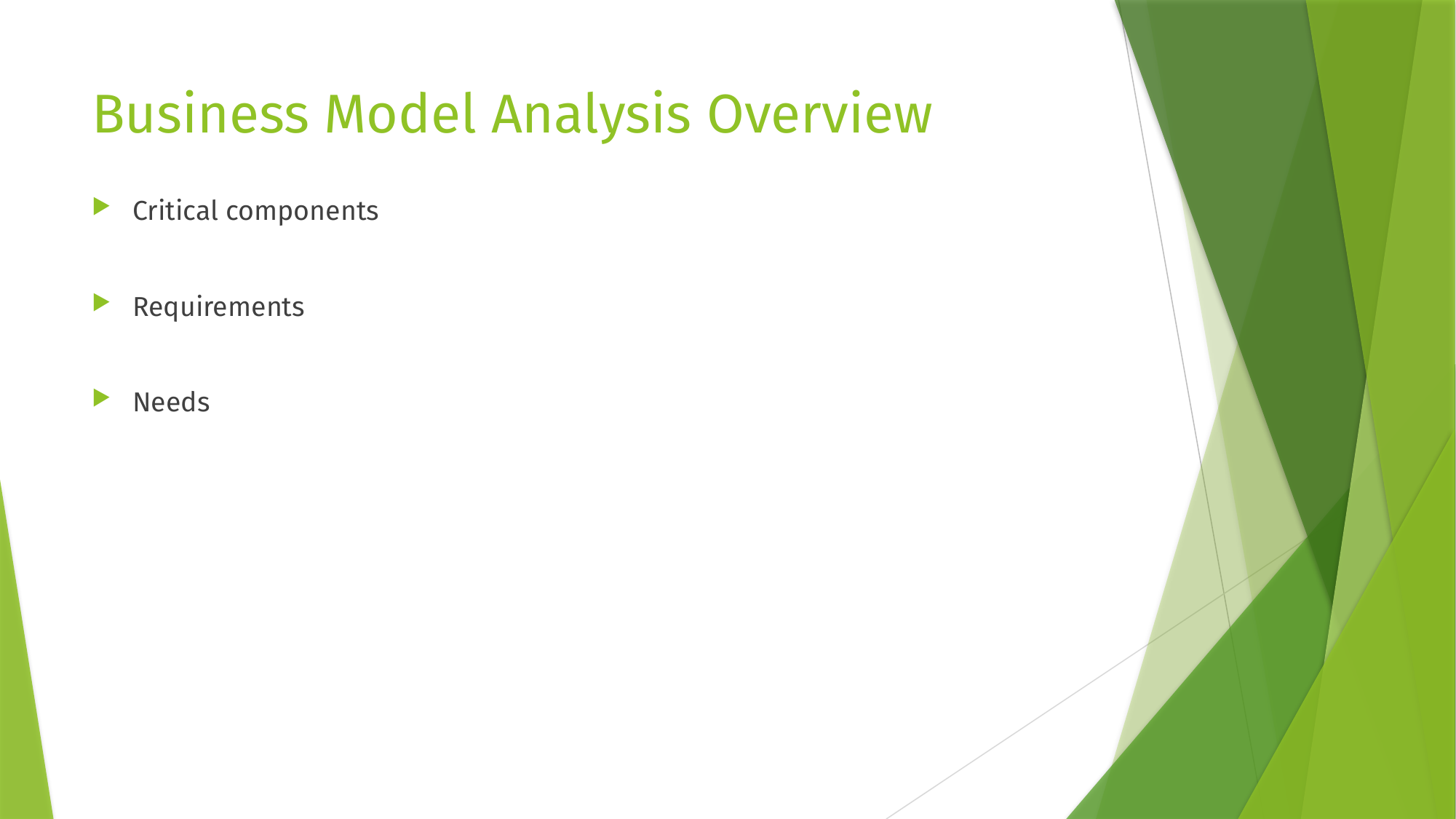

# Business Model Analysis Overview
Critical components

Requirements

Needs